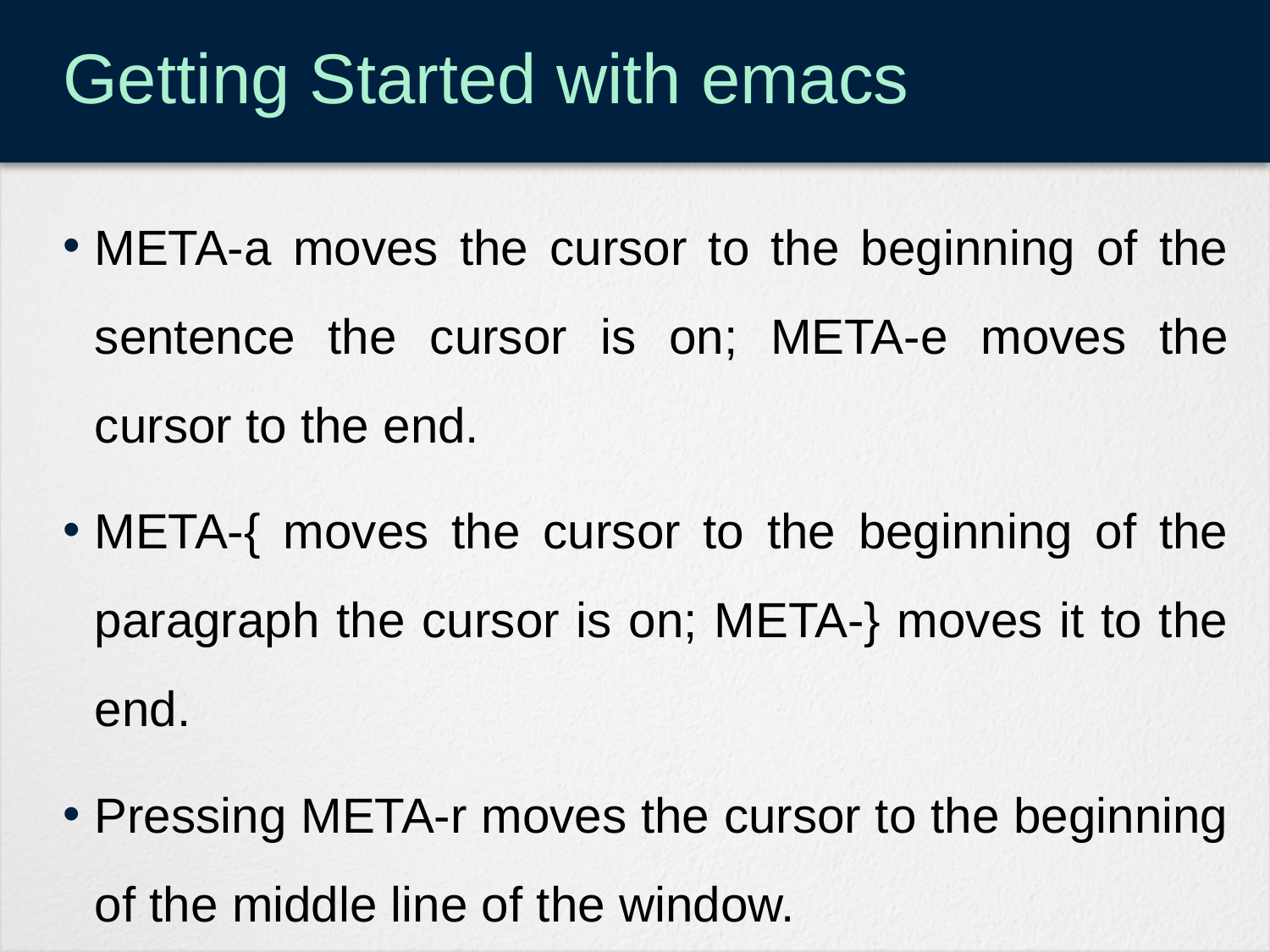

# Getting Started with emacs
META-a moves the cursor to the beginning of the sentence the cursor is on; META-e moves the cursor to the end.
META-{ moves the cursor to the beginning of the paragraph the cursor is on; META-} moves it to the end.
Pressing META-r moves the cursor to the beginning of the middle line of the window.